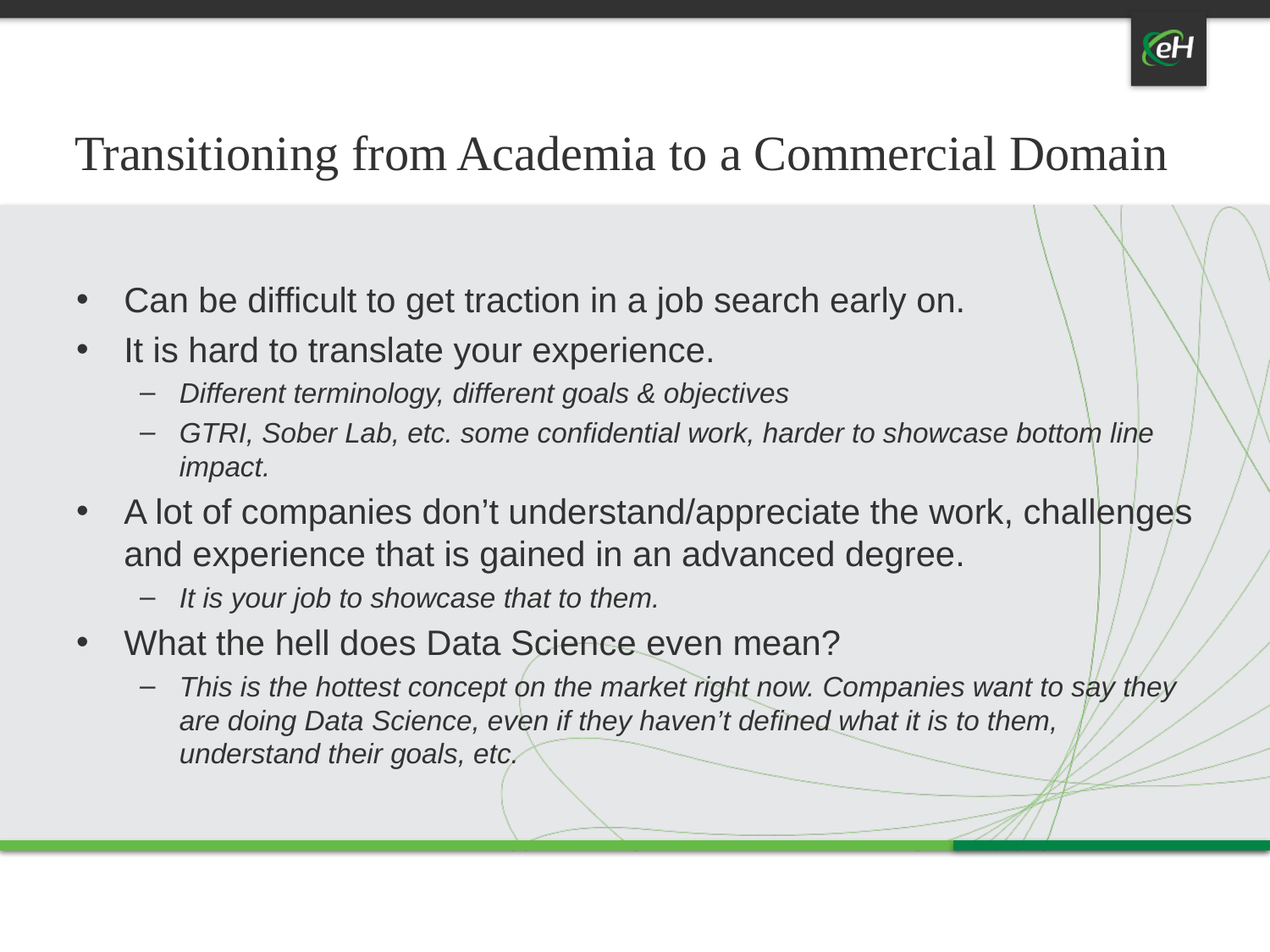

# Transitioning from Academia to a Commercial Domain

Can be difficult to get traction in a job search early on.
It is hard to translate your experience.
Different terminology, different goals & objectives
GTRI, Sober Lab, etc. some confidential work, harder to showcase bottom line impact.
A lot of companies don’t understand/appreciate the work, challenges and experience that is gained in an advanced degree.
It is your job to showcase that to them.
What the hell does Data Science even mean?
This is the hottest concept on the market right now. Companies want to say they are doing Data Science, even if they haven’t defined what it is to them, understand their goals, etc.